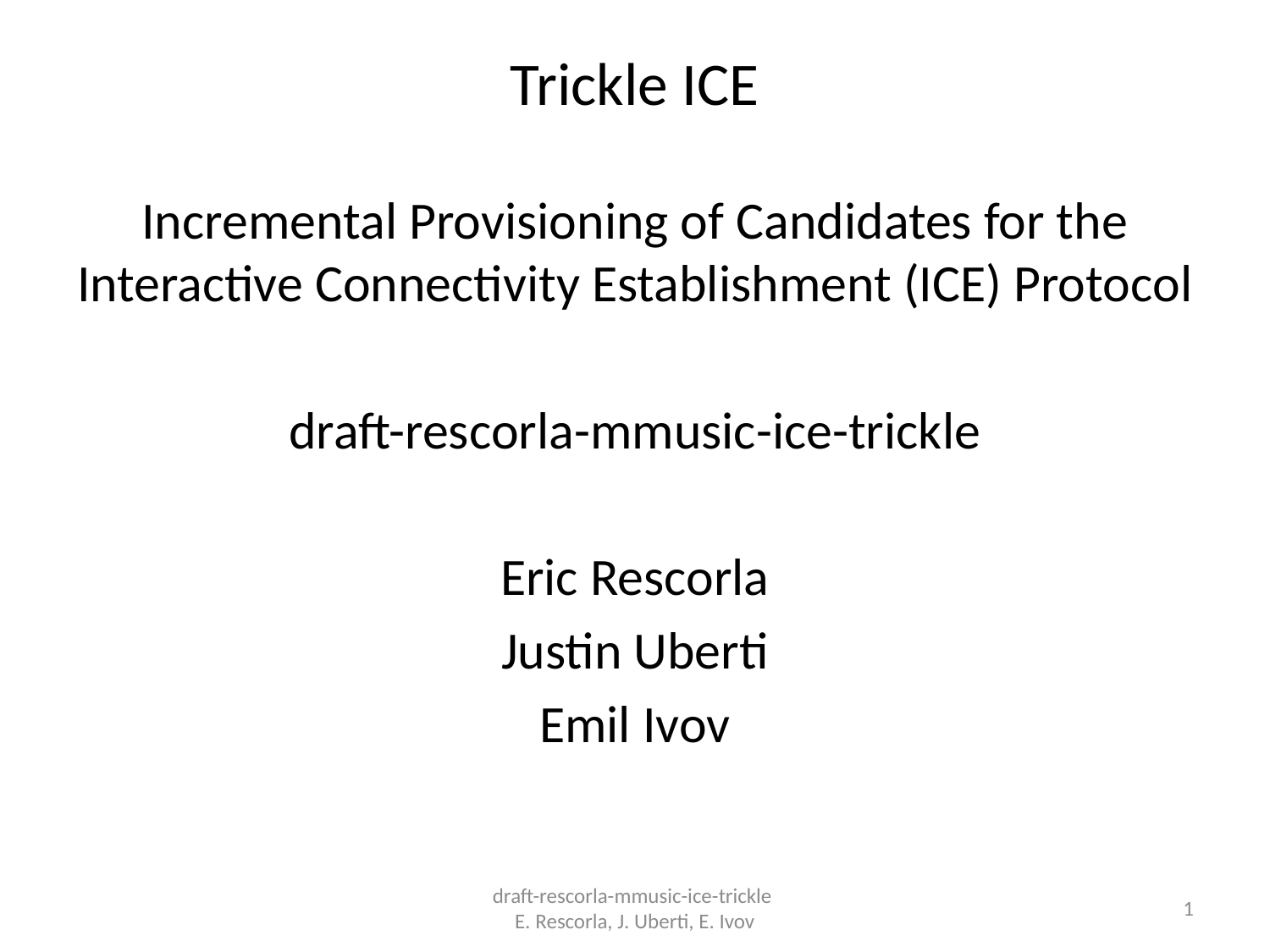

# Trickle ICE
Incremental Provisioning of Candidates for the Interactive Connectivity Establishment (ICE) Protocol

draft-rescorla-mmusic-ice-trickle

Eric Rescorla
Justin Uberti
Emil Ivov
draft-rescorla-mmusic-ice-trickle
E. Rescorla, J. Uberti, E. Ivov
1